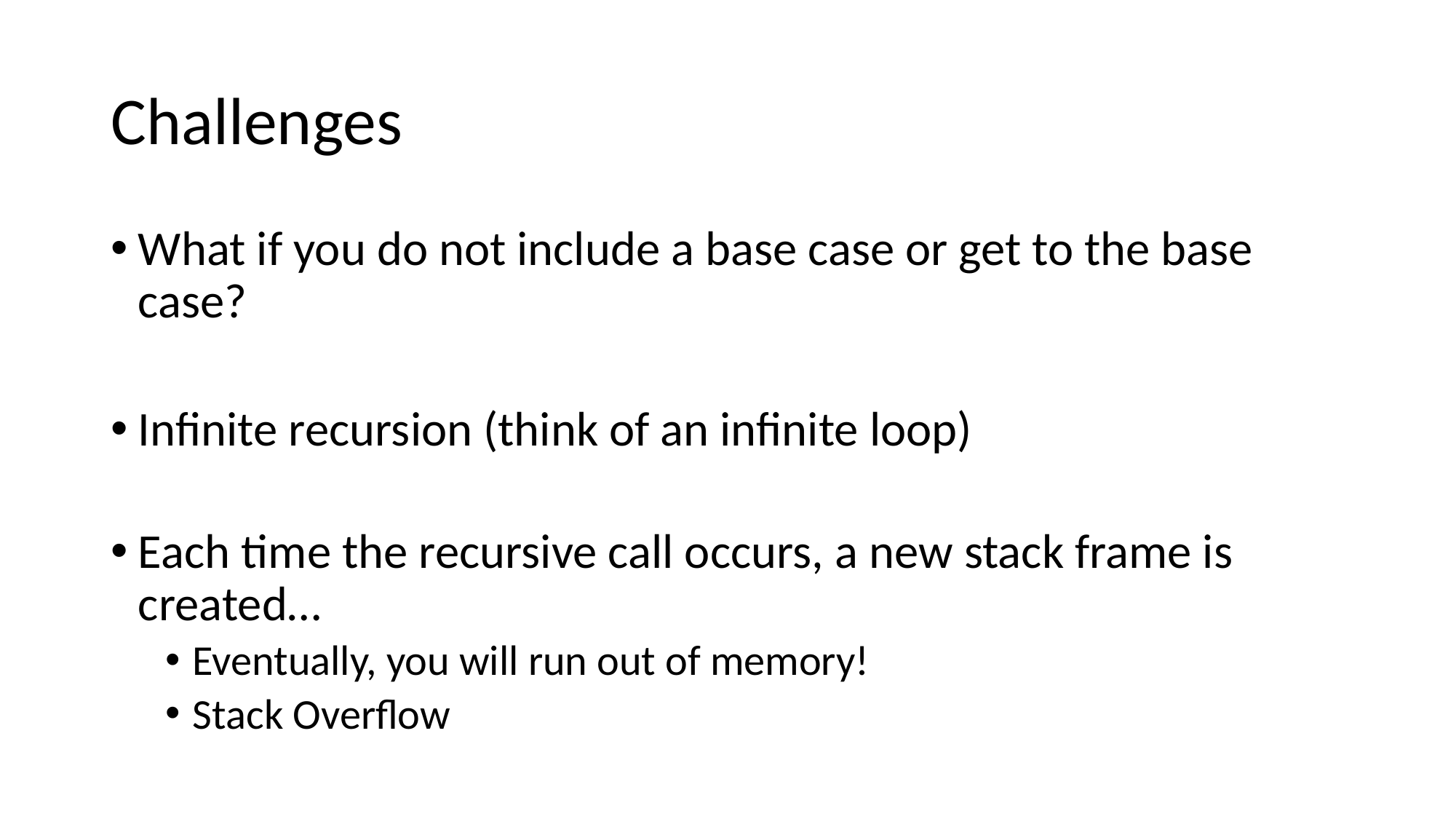

# Challenges
What if you do not include a base case or get to the base case?

Infinite recursion (think of an infinite loop)

Each time the recursive call occurs, a new stack frame is created…
Eventually, you will run out of memory!
Stack Overflow